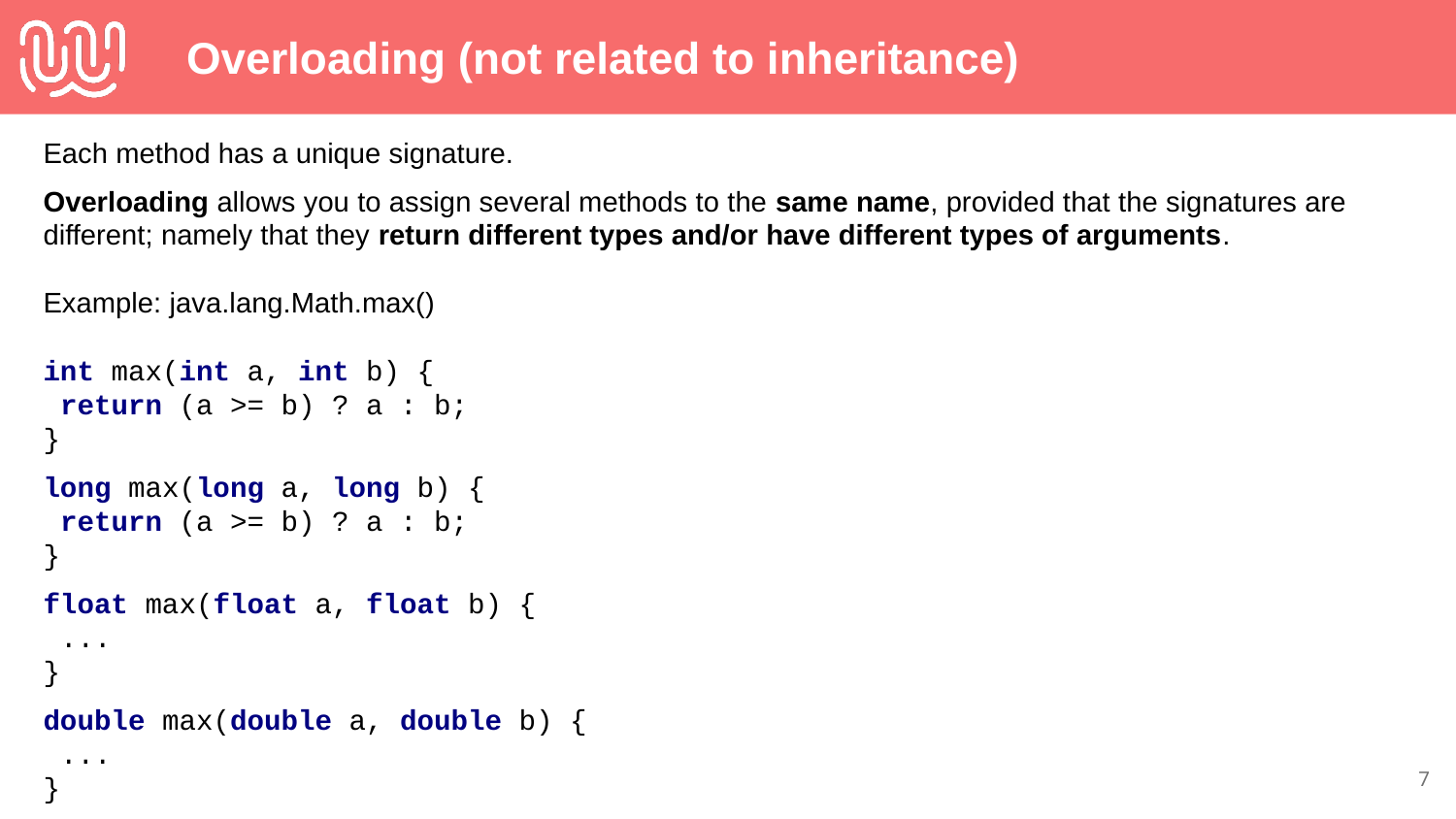

# Overloading (not related to inheritance)
Each method has a unique signature.

Overloading allows you to assign several methods to the same name, provided that the signatures are different; namely that they return different types and/or have different types of arguments.

Example: java.lang.Math.max()

int max(int a, int b) {
 return (a >= b) ? a : b;
}

long max(long a, long b) {
 return (a >= b) ? a : b;
}

float max(float a, float b) {
 ...
}

double max(double a, double b) {
 ...
}
7